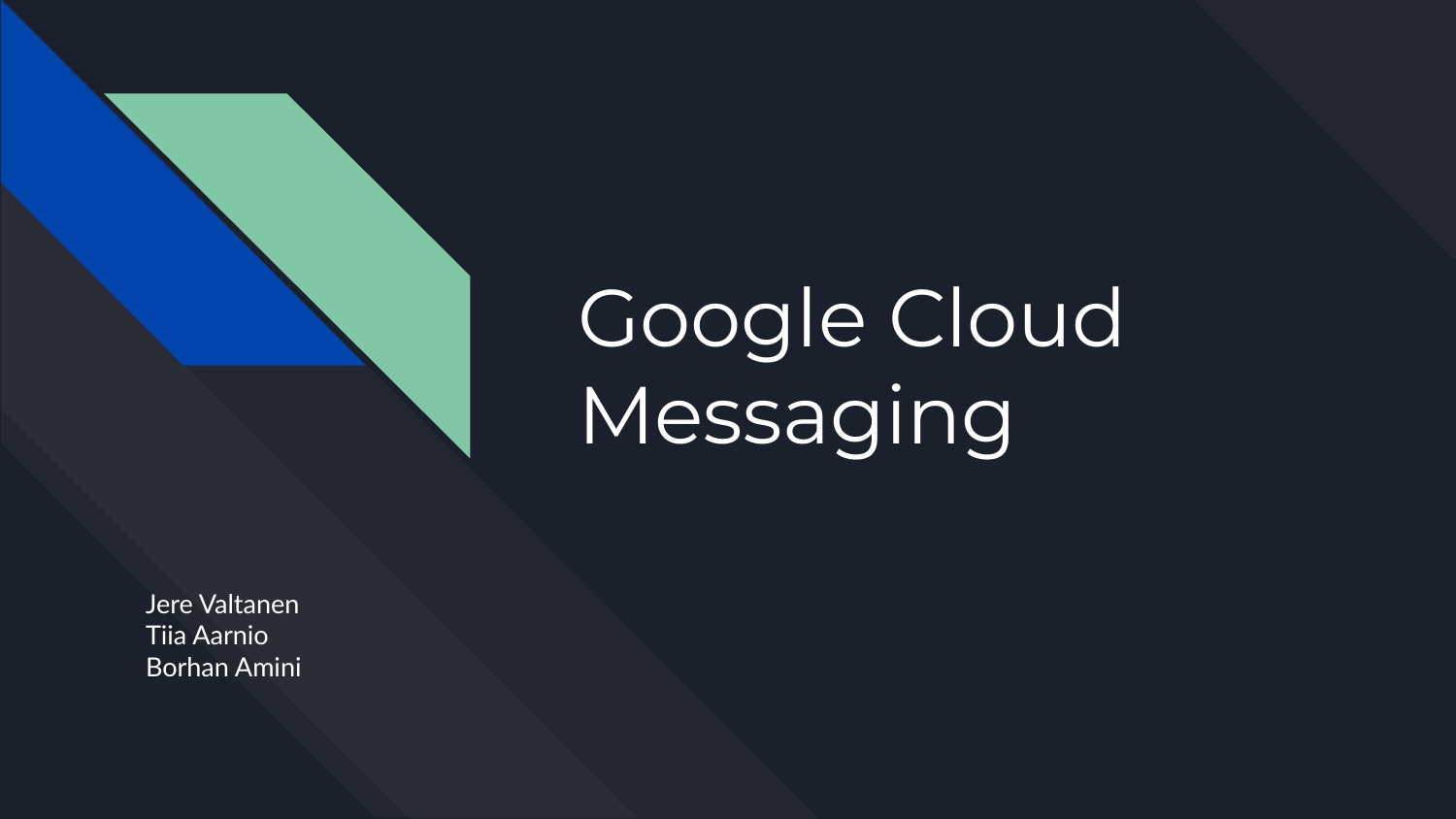

# Google Cloud Messaging
Jere Valtanen
Tiia Aarnio
Borhan Amini